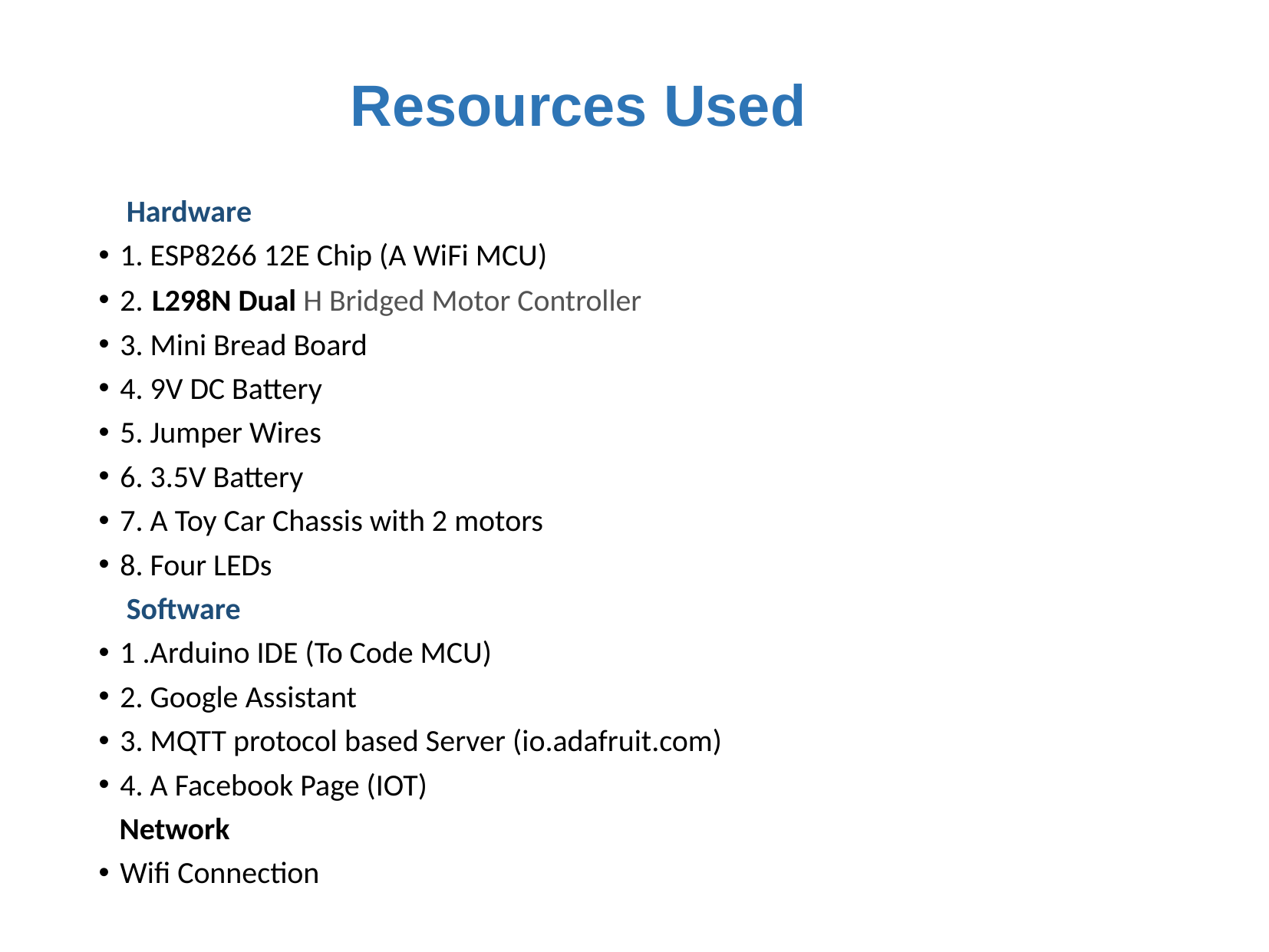

# Resources Used
    Hardware
1. ESP8266 12E Chip (A WiFi MCU)
2. L298N Dual H Bridged Motor Controller
3. Mini Bread Board
4. 9V DC Battery
5. Jumper Wires
6. 3.5V Battery
7. A Toy Car Chassis with 2 motors
8. Four LEDs
    Software
1 .Arduino IDE (To Code MCU)
2. Google Assistant
3. MQTT protocol based Server (io.adafruit.com)
4. A Facebook Page (IOT)
   Network
Wifi Connection